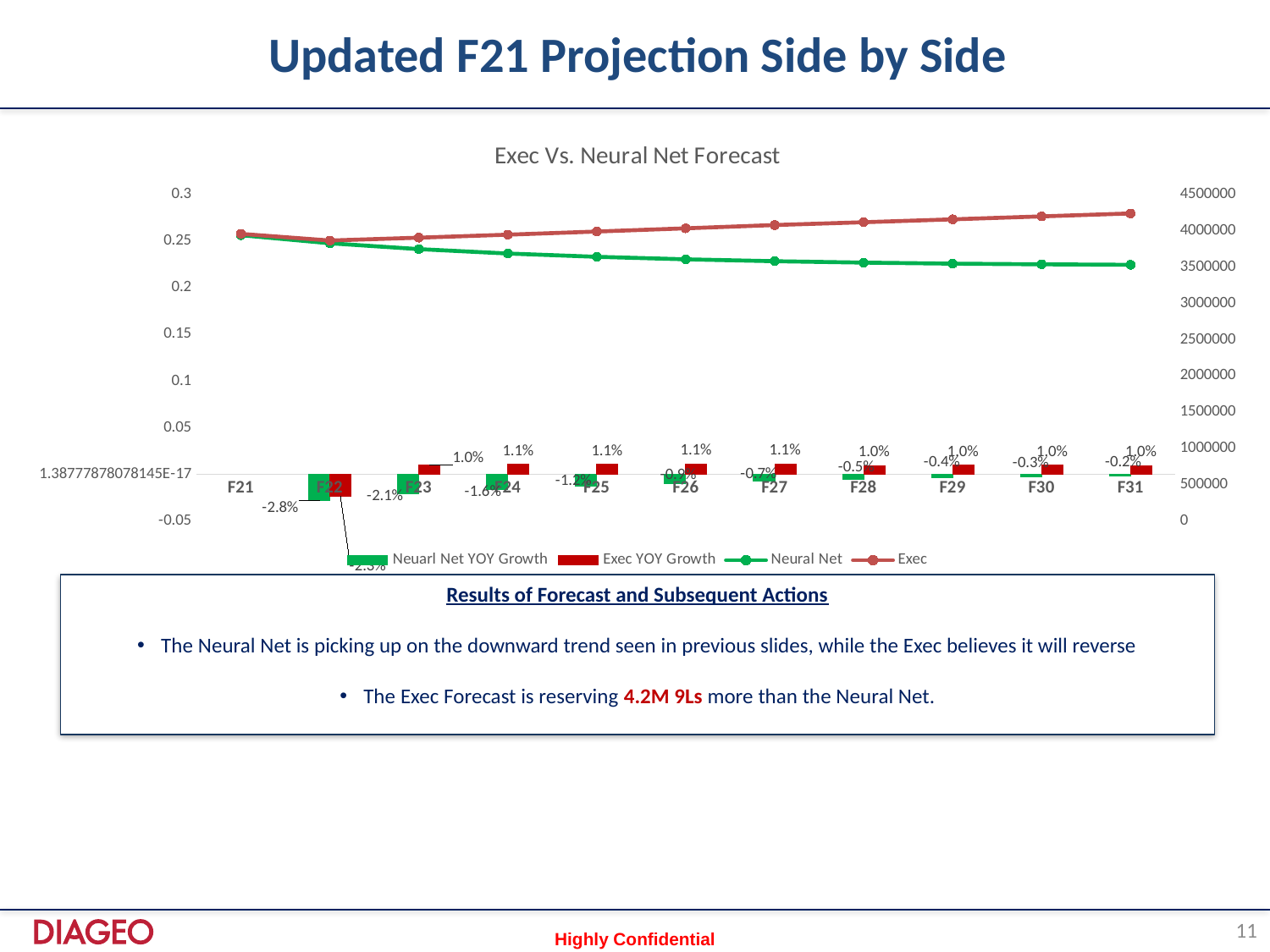

Updated F21 Projection Side by Side

### Chart: Exec Vs. Neural Net Forecast

| Category | Neuarl Net YOY Growth | Exec YOY Growth | Neural Net | Exec |
|---|---|---|---|---|
| F21 | None | None | 3937548.0 | 3955251.821661667 |
| F22 | -0.02837421213637703 | -0.023249015971255393 | 3825823.177750833 | 3863296.108889518 |
| F23 | -0.020996939569839945 | 0.010320909715357818 | 3745492.5996827055 | 3903168.83923306 |
| F24 | -0.016250626149553526 | 0.010599033099768285 | 3684625.9996993425 | 3944538.6549540753 |
| F25 | -0.012214717580527834 | 0.010868135434269455 | 3639619.333723145 | 3987408.435281827 |
| F26 | -0.009449453476035763 | 0.01111800718325573 | 3605226.920158648 | 4031740.470907865 |
| F27 | -0.0072400955680456125 | 0.011183339474042597 | 3579124.7327122088 | 4076828.793265264 |
| F28 | -0.005493244434125577 | 0.009601575338106016 | 3559463.725695196 | 4115972.7720643603 |
| F29 | -0.003922932393022438 | 0.00967324177367912 | 3545500.190143878 | 4155787.5718224193 |
| F30 | -0.0026233823104198084 | 0.009666663471719739 | 3536198.9876634646 | 4195960.1717391815 |
| F31 | -0.0017843198578171293 | 0.009659950519760319 | 3529889.277588584 | 4236492.939381067 |
Results of Forecast and Subsequent Actions

The Neural Net is picking up on the downward trend seen in previous slides, while the Exec believes it will reverse

The Exec Forecast is reserving 4.2M 9Ls more than the Neural Net.

11